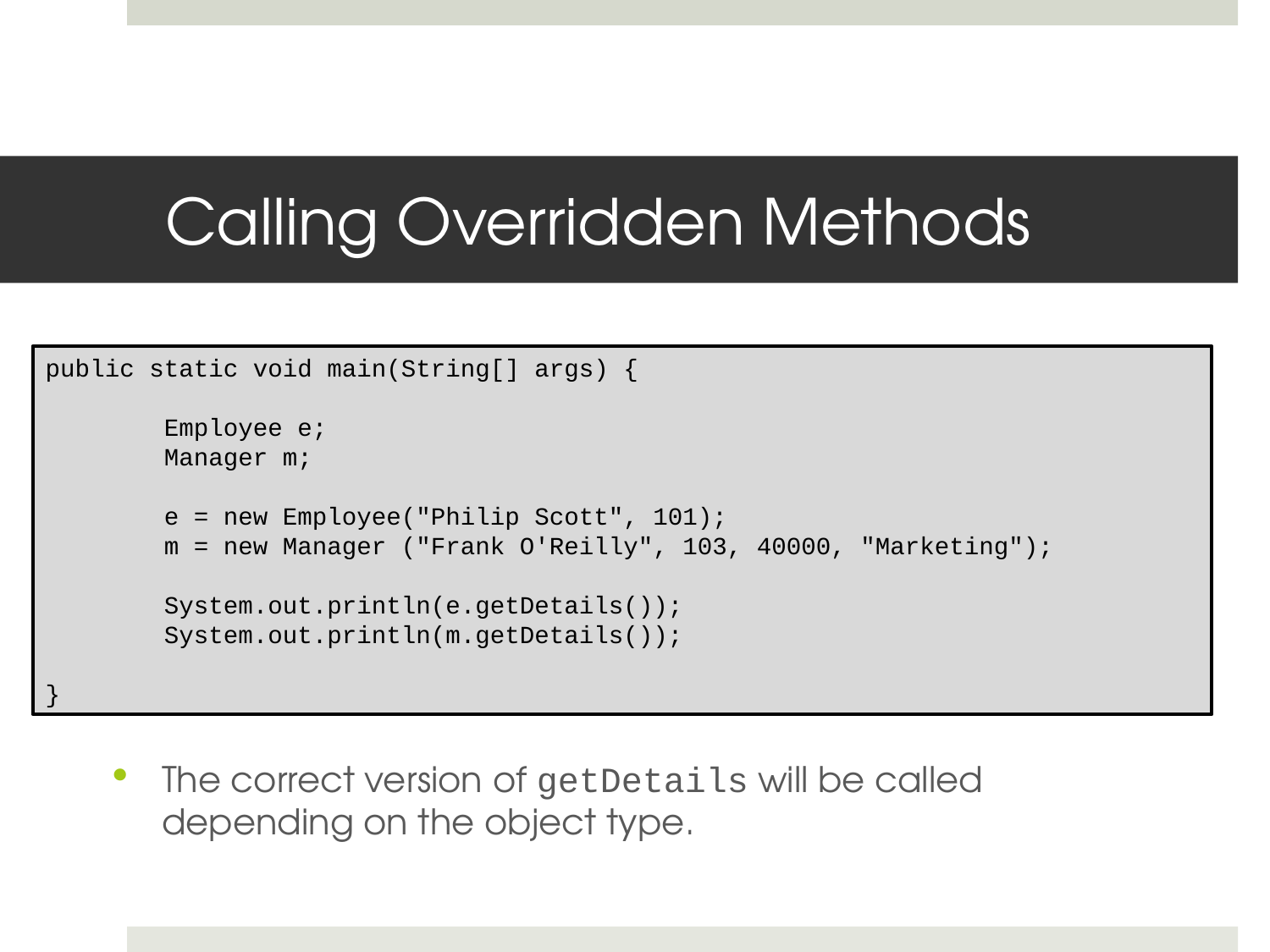

# Calling Overridden Methods
public static void main(String[] args) {

        Employee e;
        Manager m;

        e = new Employee("Philip Scott", 101);
        m = new Manager ("Frank O'Reilly", 103, 40000, "Marketing");

        System.out.println(e.getDetails());
        System.out.println(m.getDetails());

}
The correct version of getDetails will be called depending on the object type.